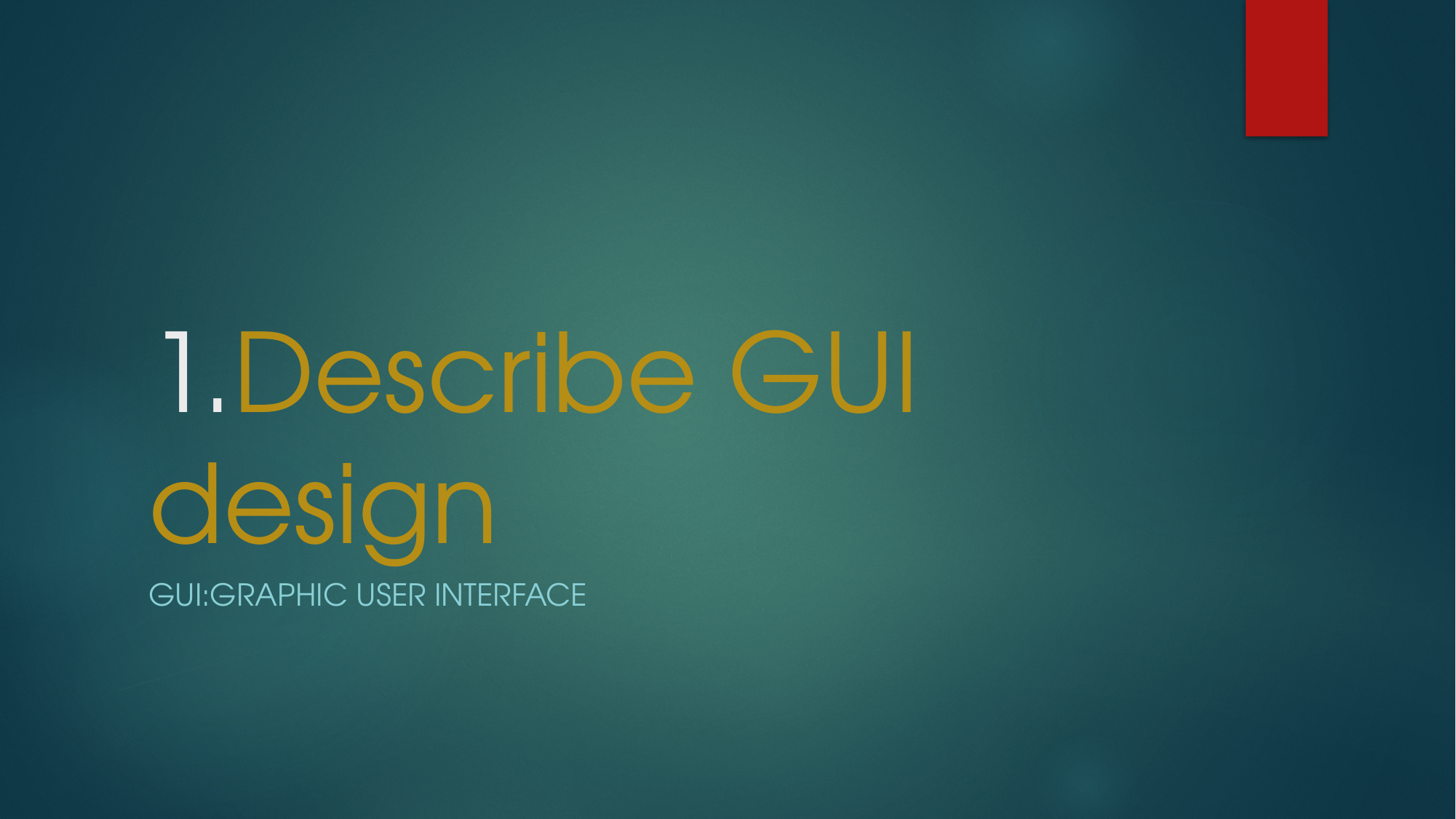

# 1.Describe GUI design
GUI:GRAPHIC USER INTERFACE